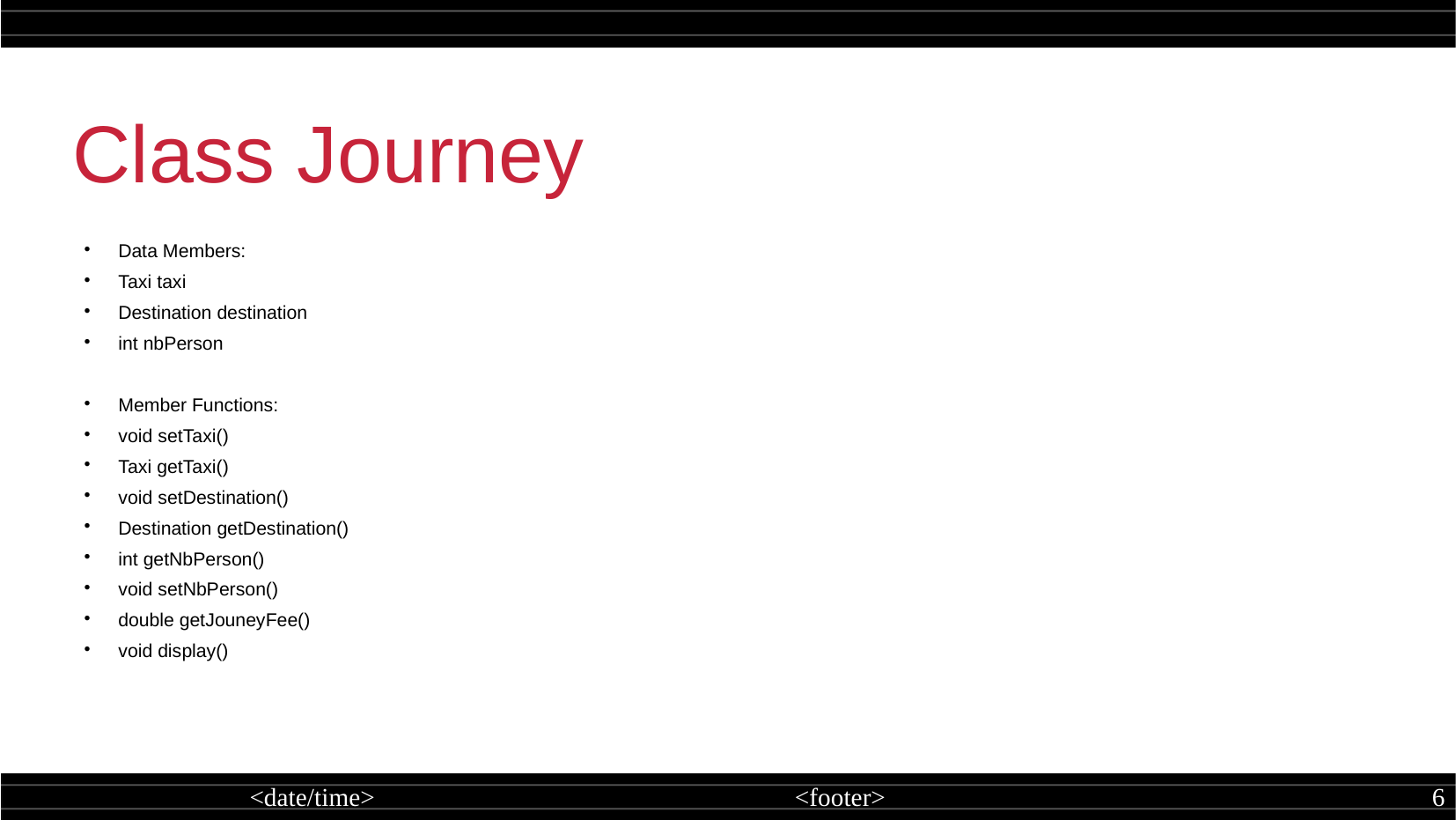

Class Journey
Data Members:
Taxi taxi
Destination destination
int nbPerson

Member Functions:
void setTaxi()
Taxi getTaxi()
void setDestination()
Destination getDestination()
int getNbPerson()
void setNbPerson()
double getJouneyFee()
void display()